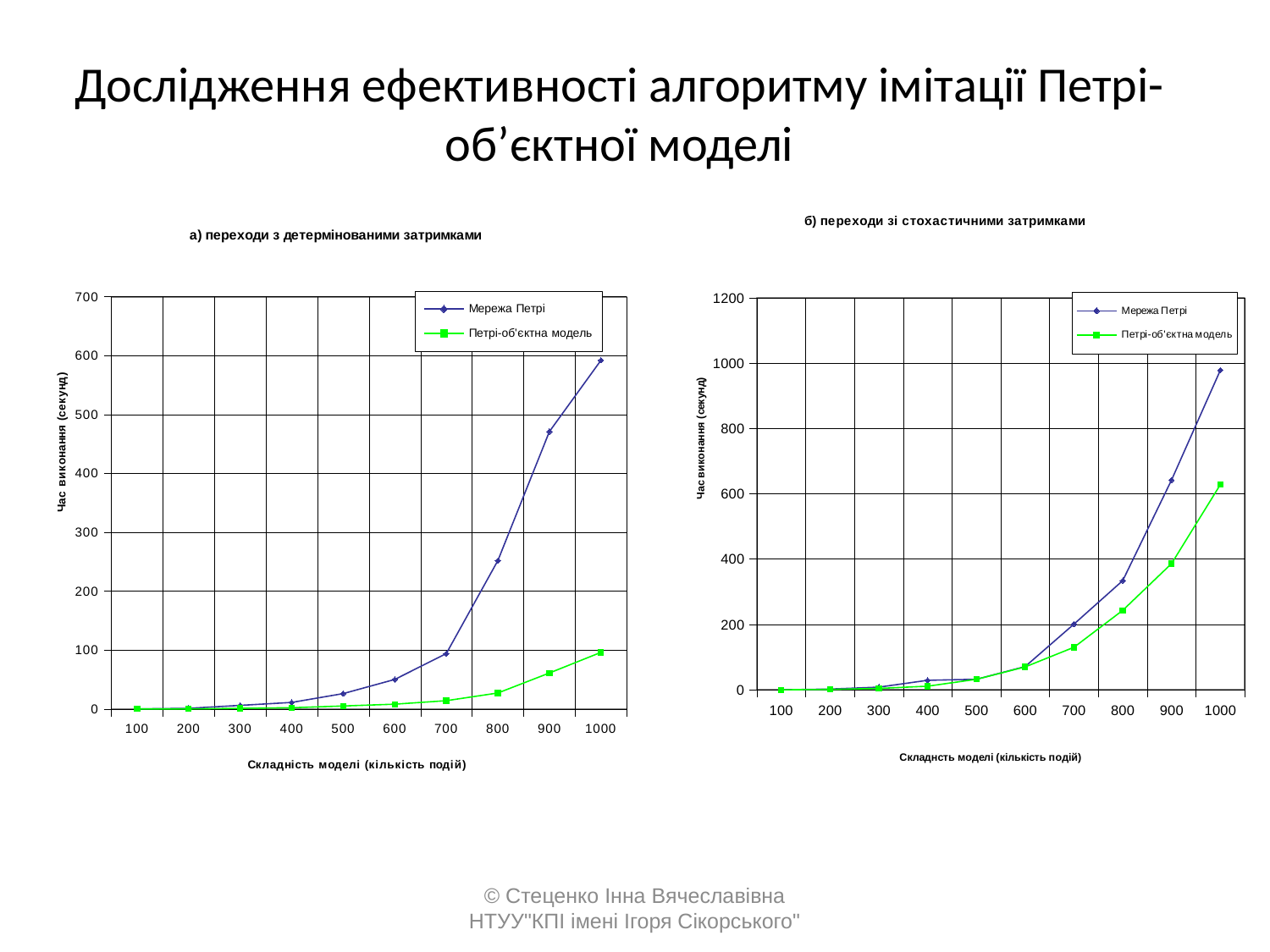

Дослідження ефективності алгоритму імітації Петрі-об’єктної моделі

### Chart: б) переходи зі стохастичними затримками

| Category |  |  |
|---|---|---|
| 100 | 0.0 | 0.0 |
| 200 | 2.0 | 1.0 |
| 300 | 8.0 | 4.0 |
| 400 | 29.0 | 11.0 |
| 500 | 32.0 | 32.0 |
| 600 | 71.0 | 70.0 |
| 700 | 201.0 | 130.0 |
| 800 | 334.0 | 243.0 |
| 900 | 642.0 | 386.0 |
| 1000 | 978.0 | 628.0 |

### Chart:  а) переходи з детермінованими затримками

| Category |  |  |
|---|---|---|
| 100 | 0.0 | 0.0 |
| 200 | 1.0 | 0.0 |
| 300 | 6.0 | 1.0 |
| 400 | 11.0 | 2.0 |
| 500 | 26.0 | 5.0 |
| 600 | 50.0 | 8.0 |
| 700 | 94.0 | 14.0 |
| 800 | 252.0 | 27.0 |
| 900 | 471.0 | 61.0 |
| 1000 | 592.0 | 96.0 |

© Стеценко Інна Вячеславівна НТУУ"КПІ імені Ігоря Сікорського"